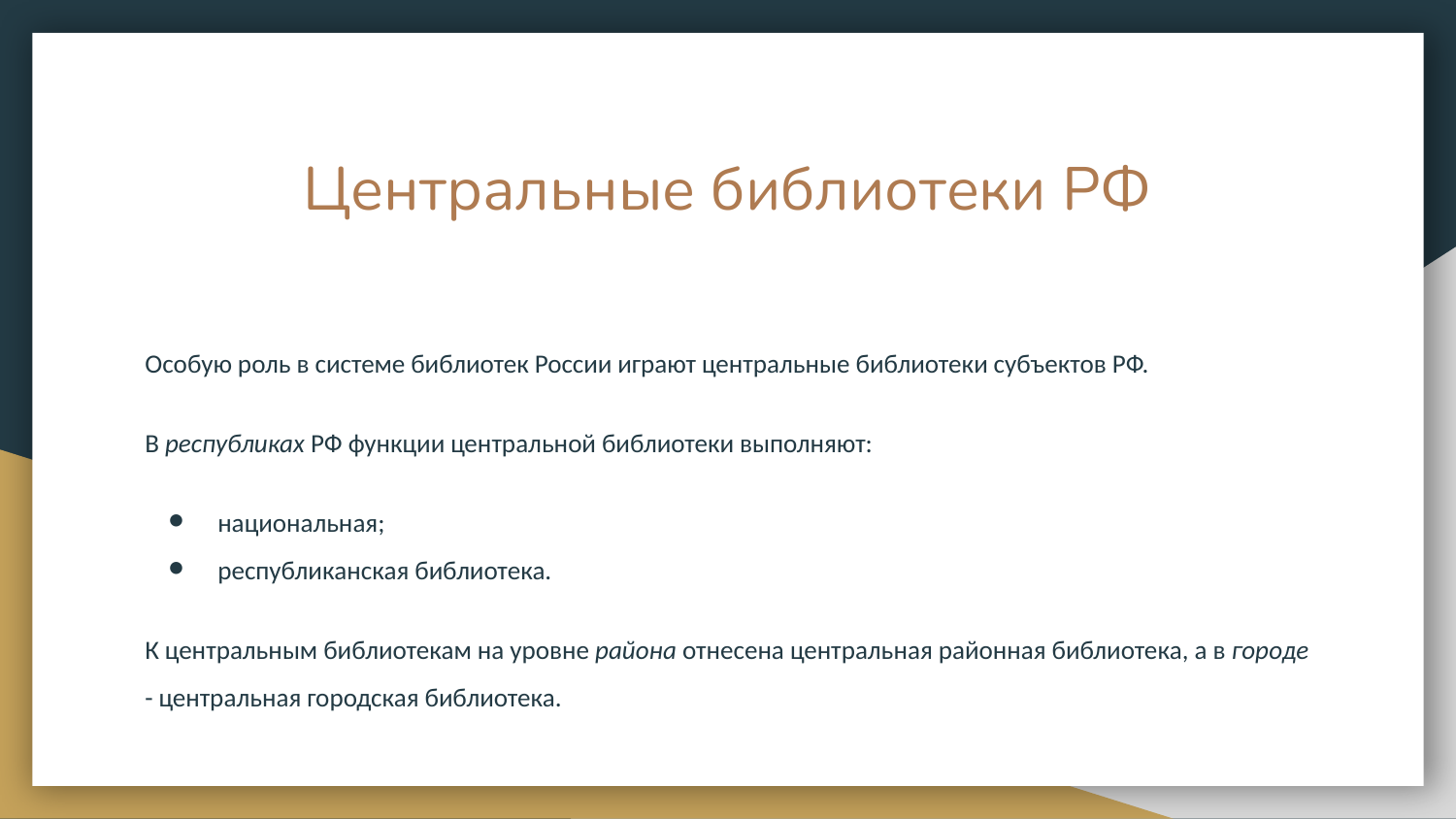

# Центральные библиотеки РФ
Особую роль в системе библиотек России играют центральные библиотеки субъектов РФ.
В республиках РФ функции центральной библиотеки выполняют:
национальная;
республиканская библиотека.
К центральным библиотекам на уровне района отнесена цен­тральная районная библиотека, а в городе - центральная город­ская библиотека.